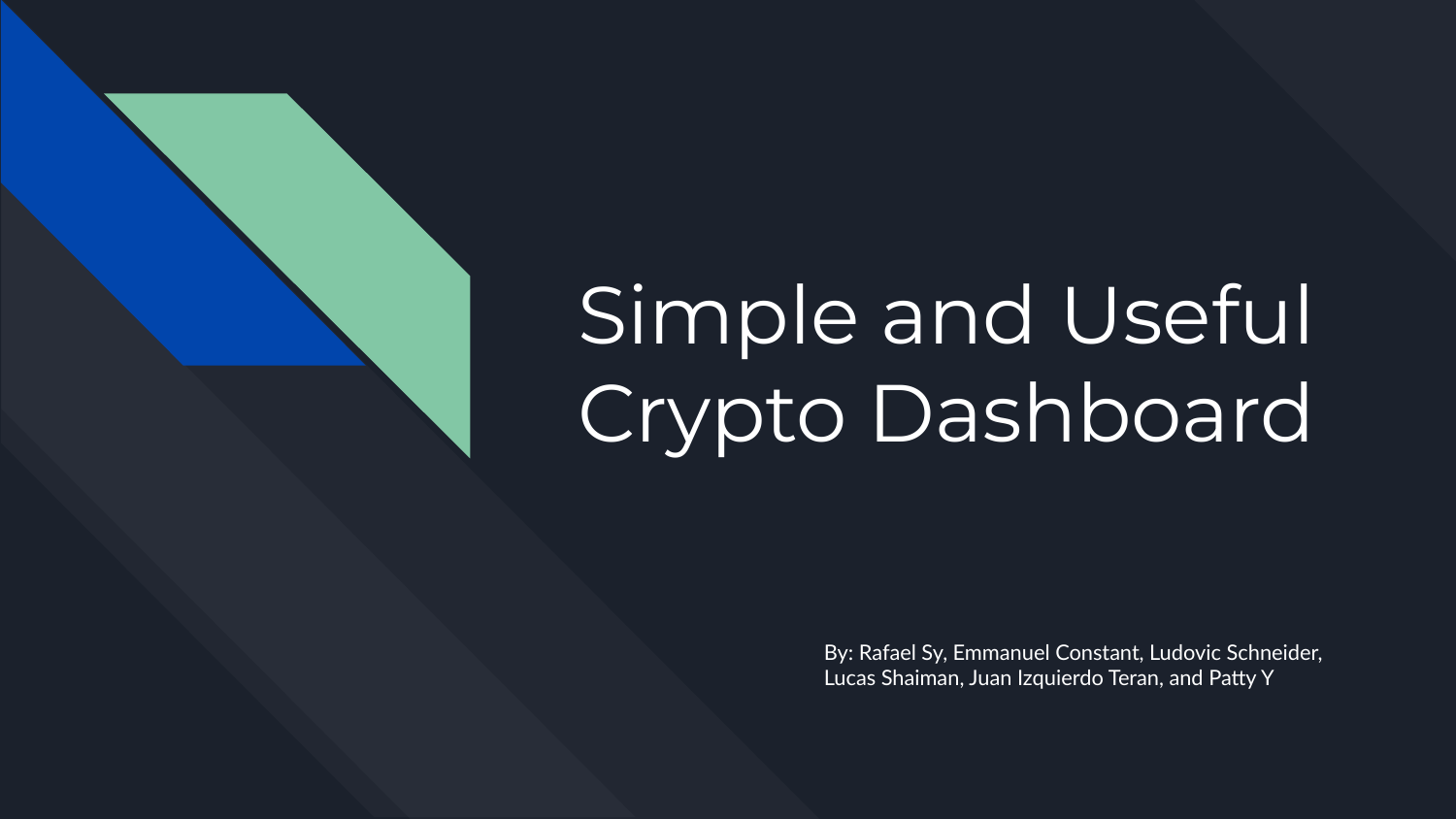

# Simple and Useful Crypto Dashboard
By: Rafael Sy, Emmanuel Constant, Ludovic Schneider, Lucas Shaiman, Juan Izquierdo Teran, and Patty Y